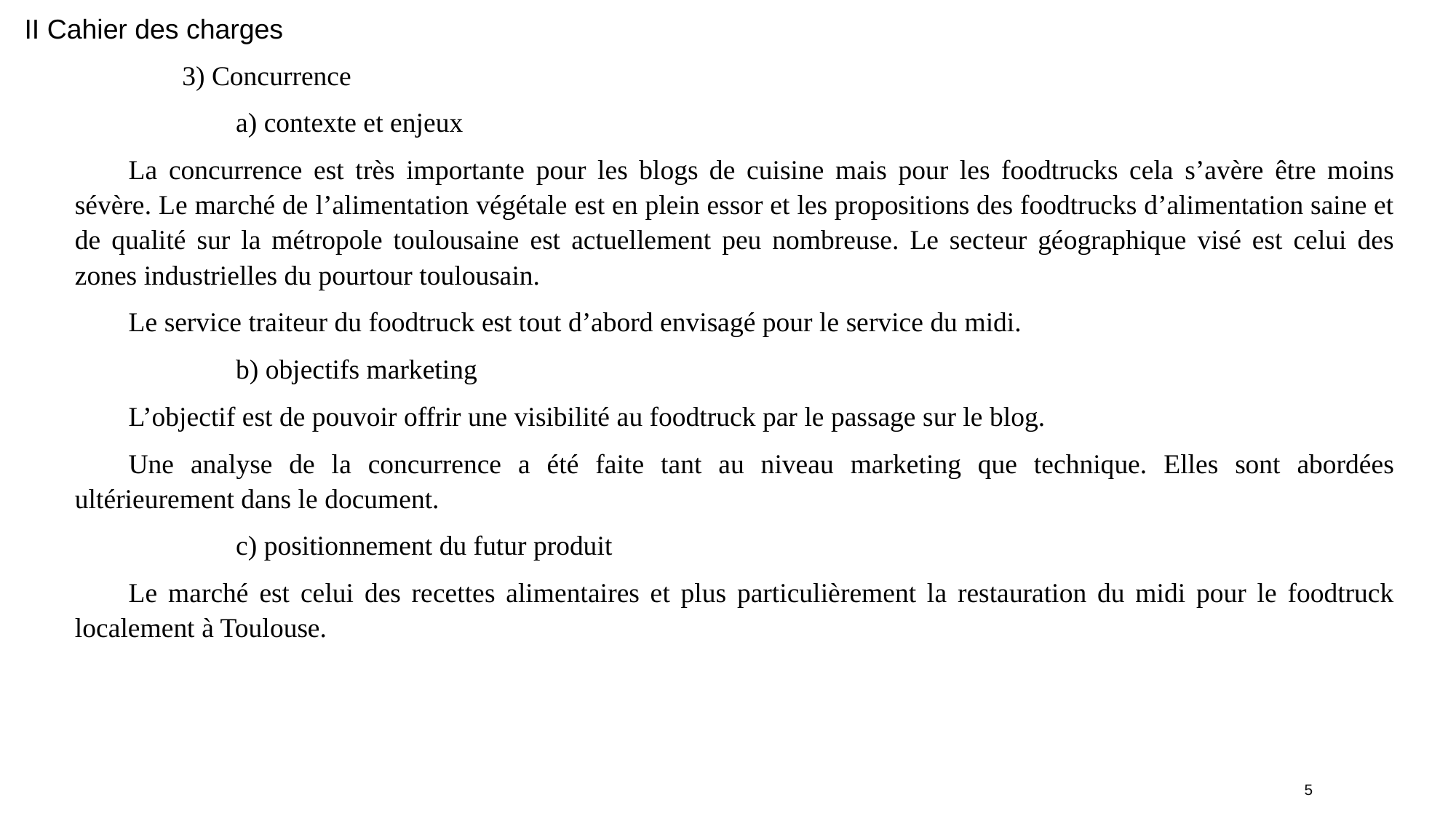

II Cahier des charges
3) Concurrence
a) contexte et enjeux
La concurrence est très importante pour les blogs de cuisine mais pour les foodtrucks cela s’avère être moins sévère. Le marché de l’alimentation végétale est en plein essor et les propositions des foodtrucks d’alimentation saine et de qualité sur la métropole toulousaine est actuellement peu nombreuse. Le secteur géographique visé est celui des zones industrielles du pourtour toulousain.
Le service traiteur du foodtruck est tout d’abord envisagé pour le service du midi.
b) objectifs marketing
L’objectif est de pouvoir offrir une visibilité au foodtruck par le passage sur le blog.
Une analyse de la concurrence a été faite tant au niveau marketing que technique. Elles sont abordées ultérieurement dans le document.
c) positionnement du futur produit
Le marché est celui des recettes alimentaires et plus particulièrement la restauration du midi pour le foodtruck localement à Toulouse.
5